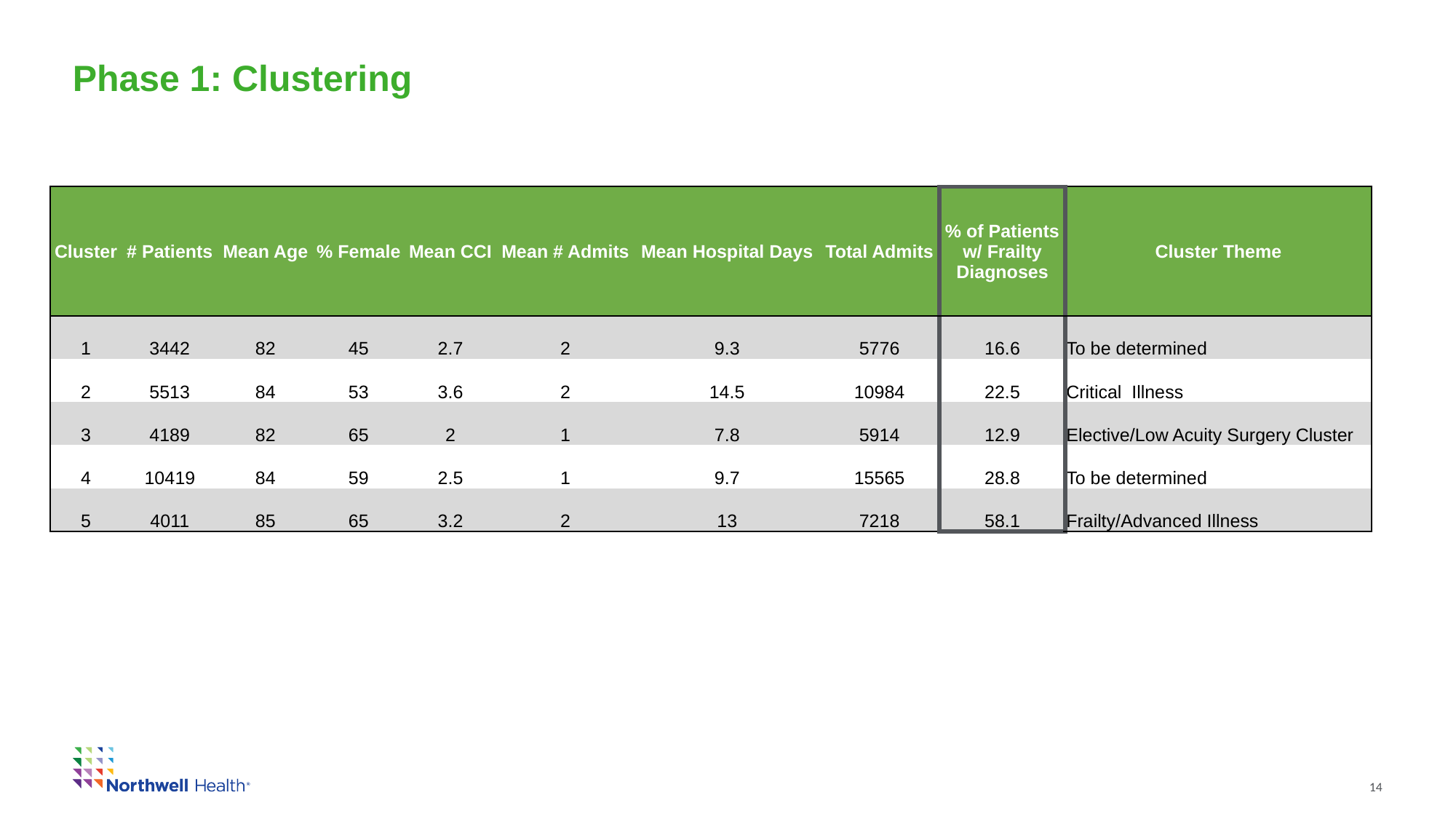

# Phase 1: Clustering

| Cluster | # Patients | Mean Age | % Female | Mean CCI | Mean # Admits | Mean Hospital Days | Total Admits | % of Patients w/ Frailty Diagnoses | Cluster Theme |
| --- | --- | --- | --- | --- | --- | --- | --- | --- | --- |
| 1 | 3442 | 82 | 45 | 2.7 | 2 | 9.3 | 5776 | 16.6 | To be determined |
| 2 | 5513 | 84 | 53 | 3.6 | 2 | 14.5 | 10984 | 22.5 | Critical Illness |
| 3 | 4189 | 82 | 65 | 2 | 1 | 7.8 | 5914 | 12.9 | Elective/Low Acuity Surgery Cluster |
| 4 | 10419 | 84 | 59 | 2.5 | 1 | 9.7 | 15565 | 28.8 | To be determined |
| 5 | 4011 | 85 | 65 | 3.2 | 2 | 13 | 7218 | 58.1 | Frailty/Advanced Illness |
14